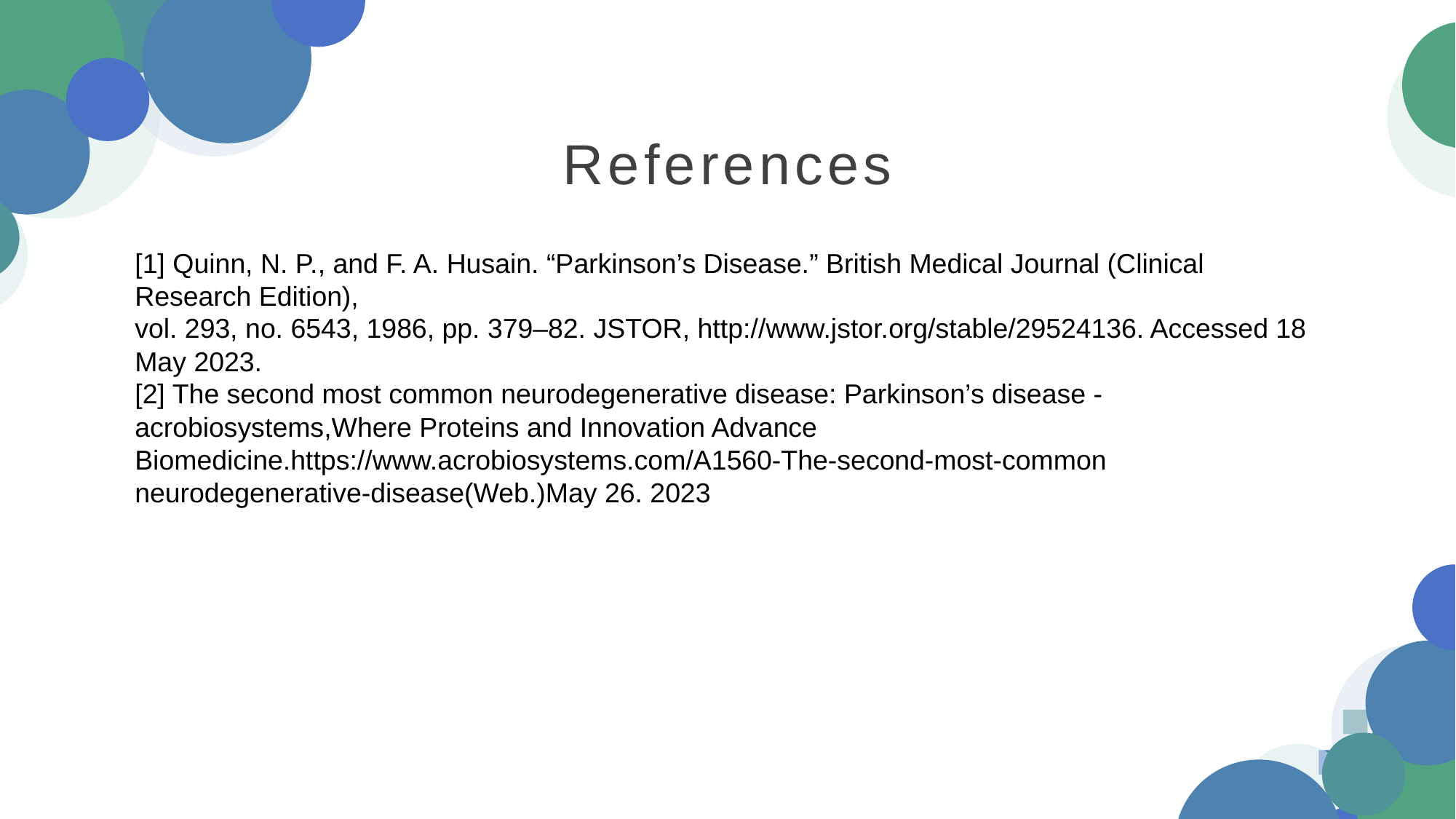

References
[1] Quinn, N. P., and F. A. Husain. “Parkinson’s Disease.” British Medical Journal (Clinical Research Edition),
vol. 293, no. 6543, 1986, pp. 379–82. JSTOR, http://www.jstor.org/stable/29524136. Accessed 18 May 2023.
[2] The second most common neurodegenerative disease: Parkinson’s disease - acrobiosystems,Where Proteins and Innovation Advance Biomedicine.https://www.acrobiosystems.com/A1560-The-second-most-common neurodegenerative-disease(Web.)May 26. 2023